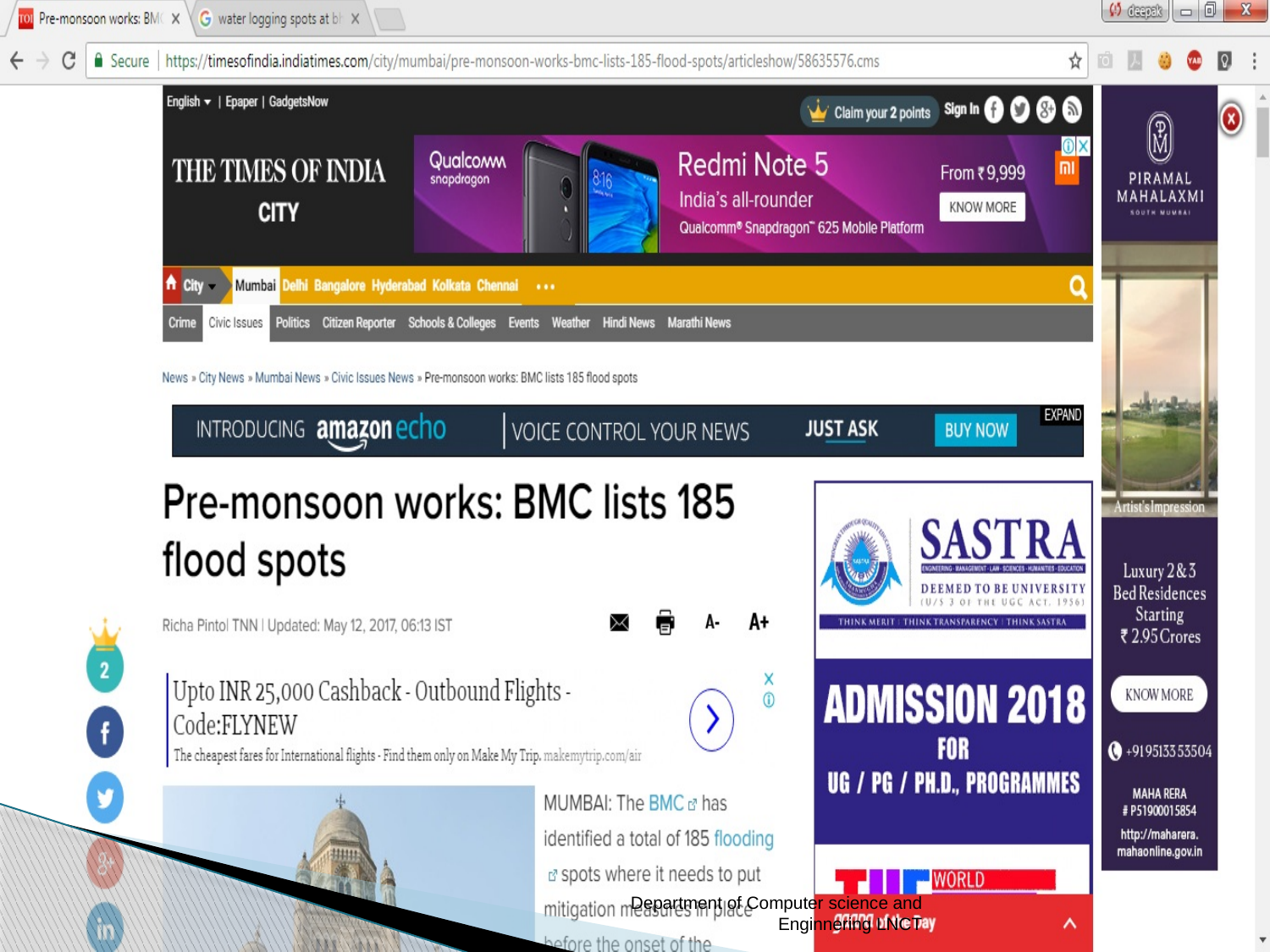

Department of Computer science and Enginnering LNCT